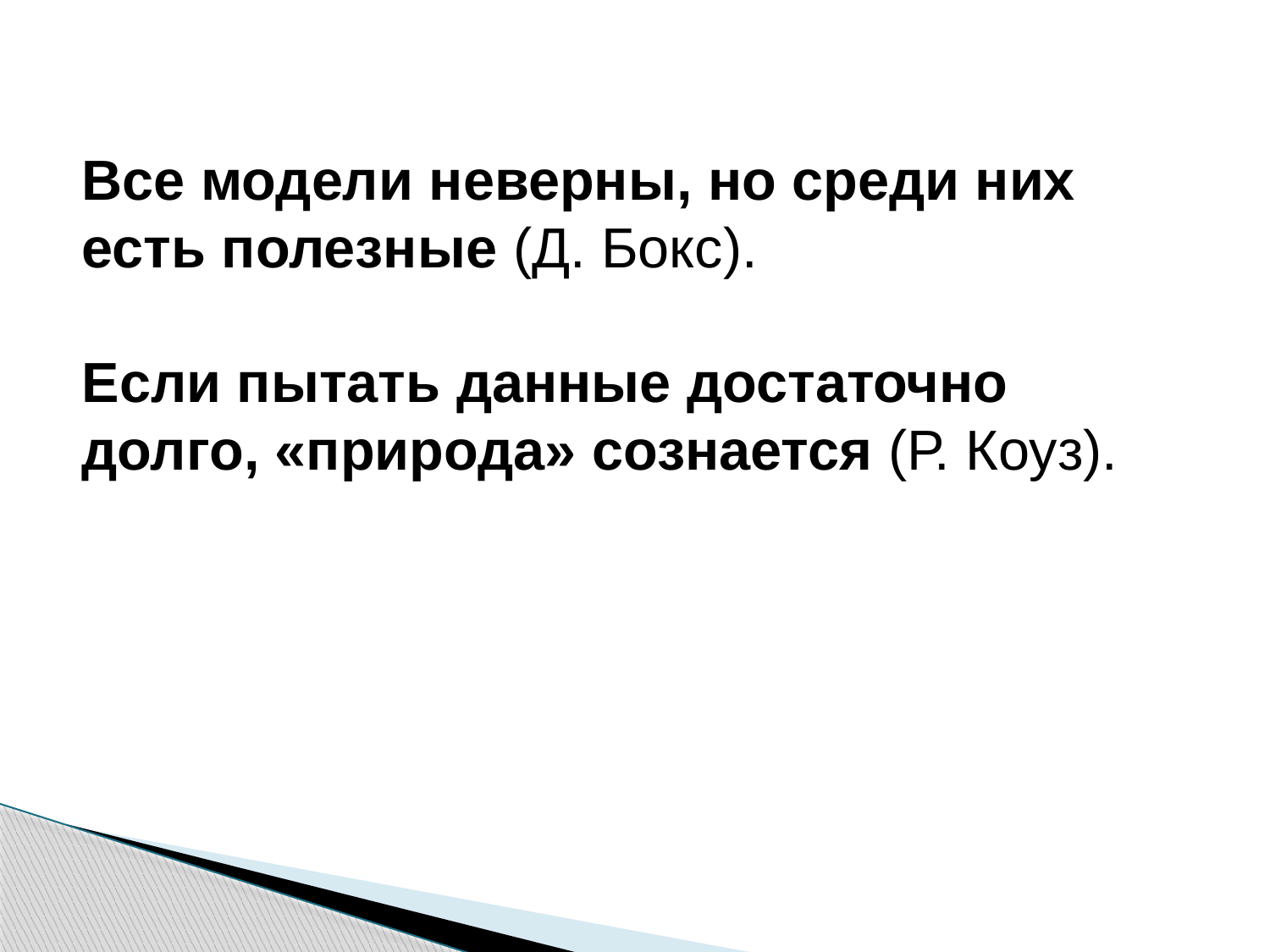

Все модели неверны, но среди них есть полезные (Д. Бокс).

Если пытать данные достаточно долго, «природа» сознается (Р. Коуз).